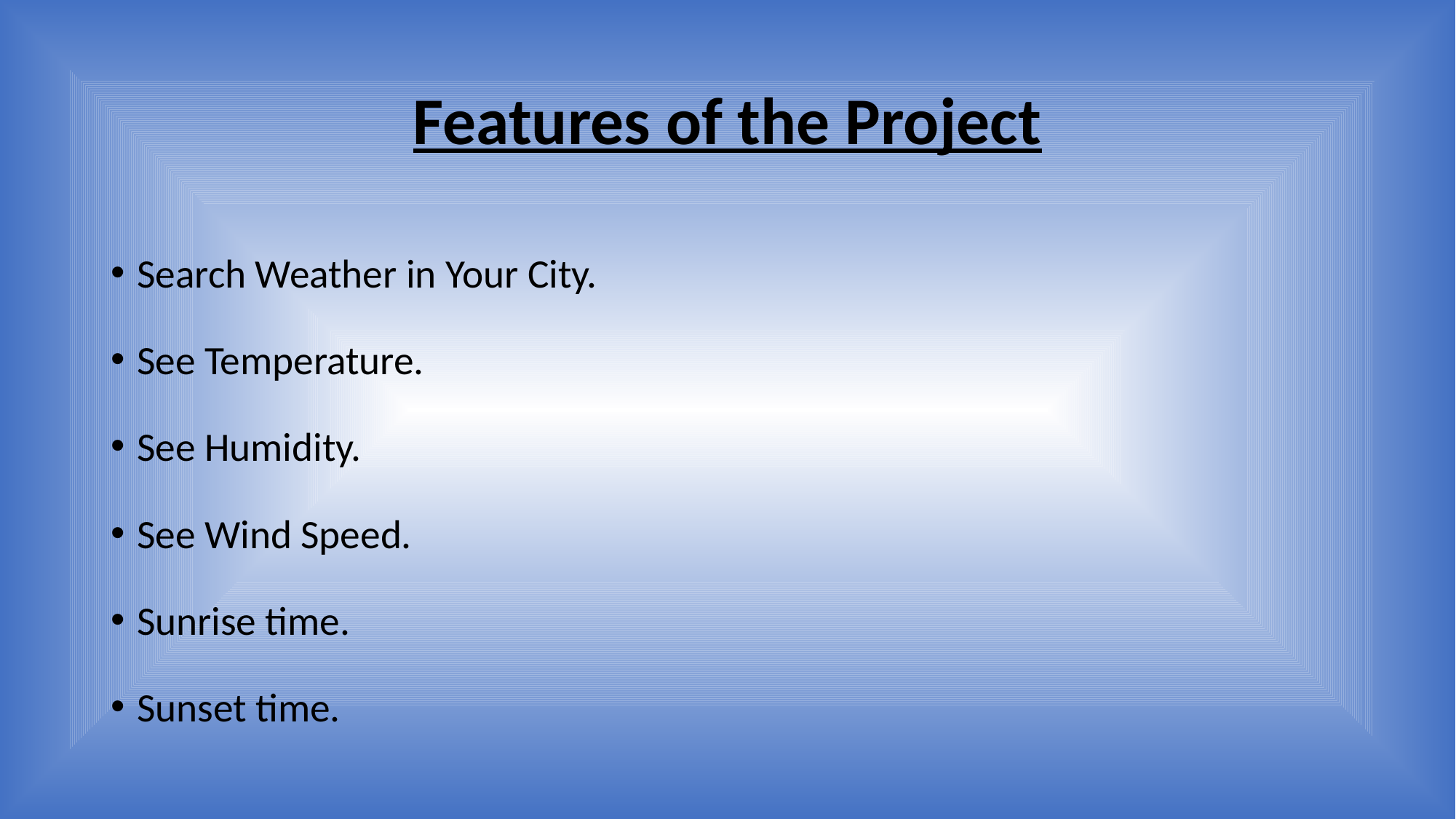

# Features of the Project
Search Weather in Your City.
See Temperature.
See Humidity.
See Wind Speed.
Sunrise time.
Sunset time.